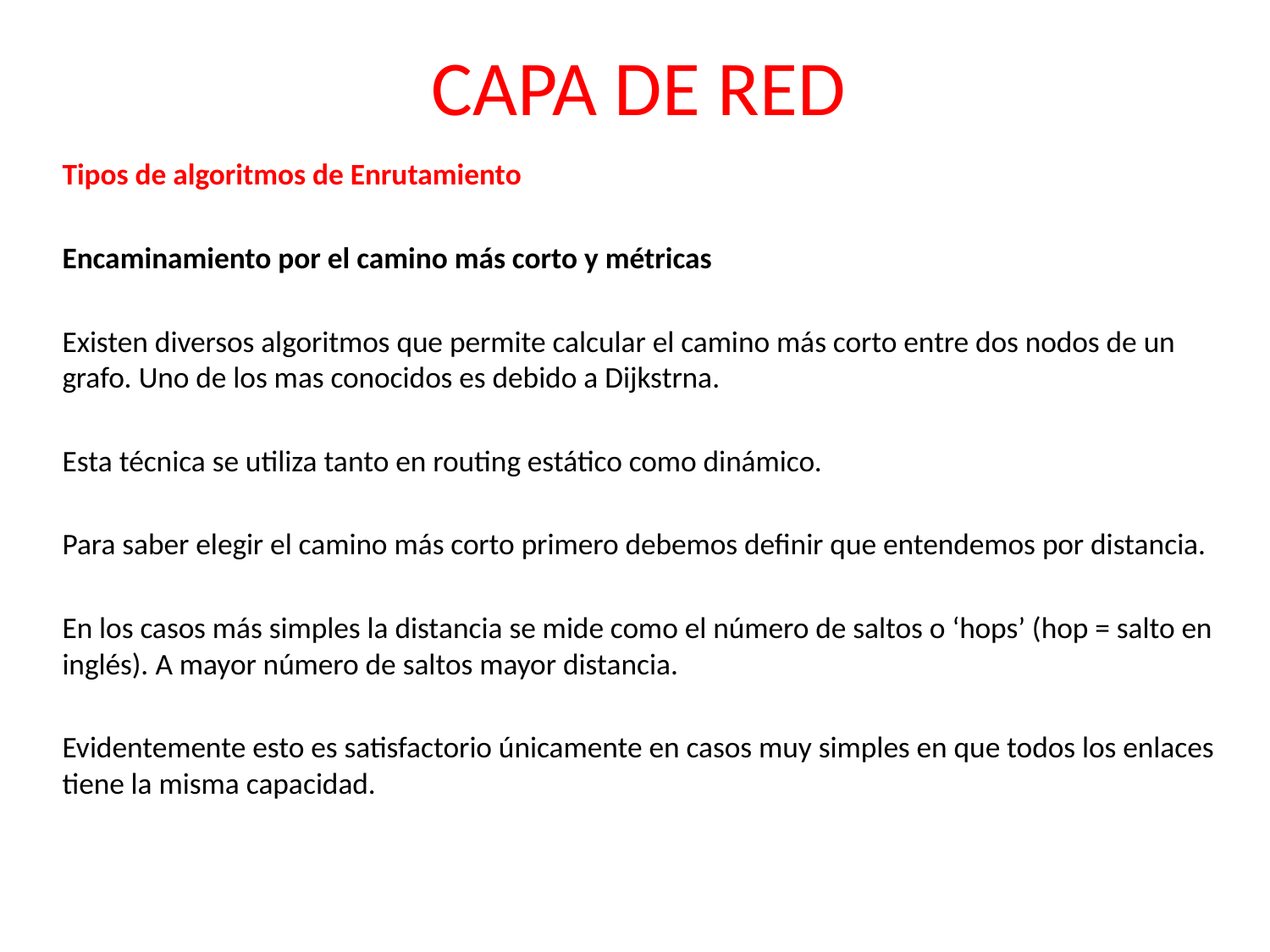

# CAPA DE RED
Tipos de algoritmos de Enrutamiento

Encaminamiento por el camino más corto y métricas

Existen diversos algoritmos que permite calcular el camino más corto entre dos nodos de un grafo. Uno de los mas conocidos es debido a Dijkstrna.

Esta técnica se utiliza tanto en routing estático como dinámico.

Para saber elegir el camino más corto primero debemos definir que entendemos por distancia.

En los casos más simples la distancia se mide como el número de saltos o ‘hops’ (hop = salto en inglés). A mayor número de saltos mayor distancia.

Evidentemente esto es satisfactorio únicamente en casos muy simples en que todos los enlaces tiene la misma capacidad.